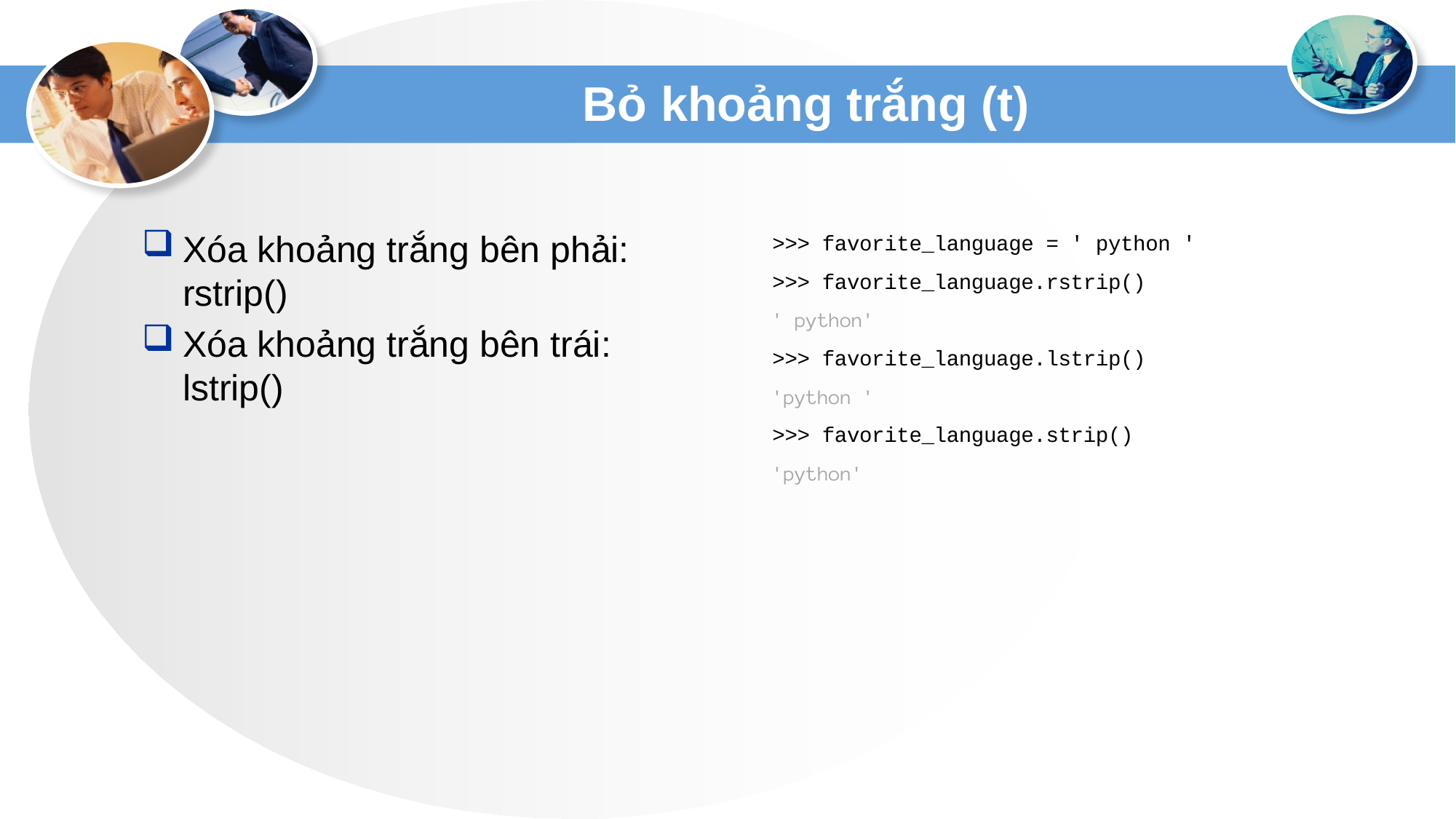

# Bỏ khoảng trắng (t)
Xóa khoảng trắng bên phải: rstrip()
Xóa khoảng trắng bên trái: lstrip()
>>> favorite_language = ' python '
>>> favorite_language.rstrip()
' python'
>>> favorite_language.lstrip()
'python '
>>> favorite_language.strip()
'python'